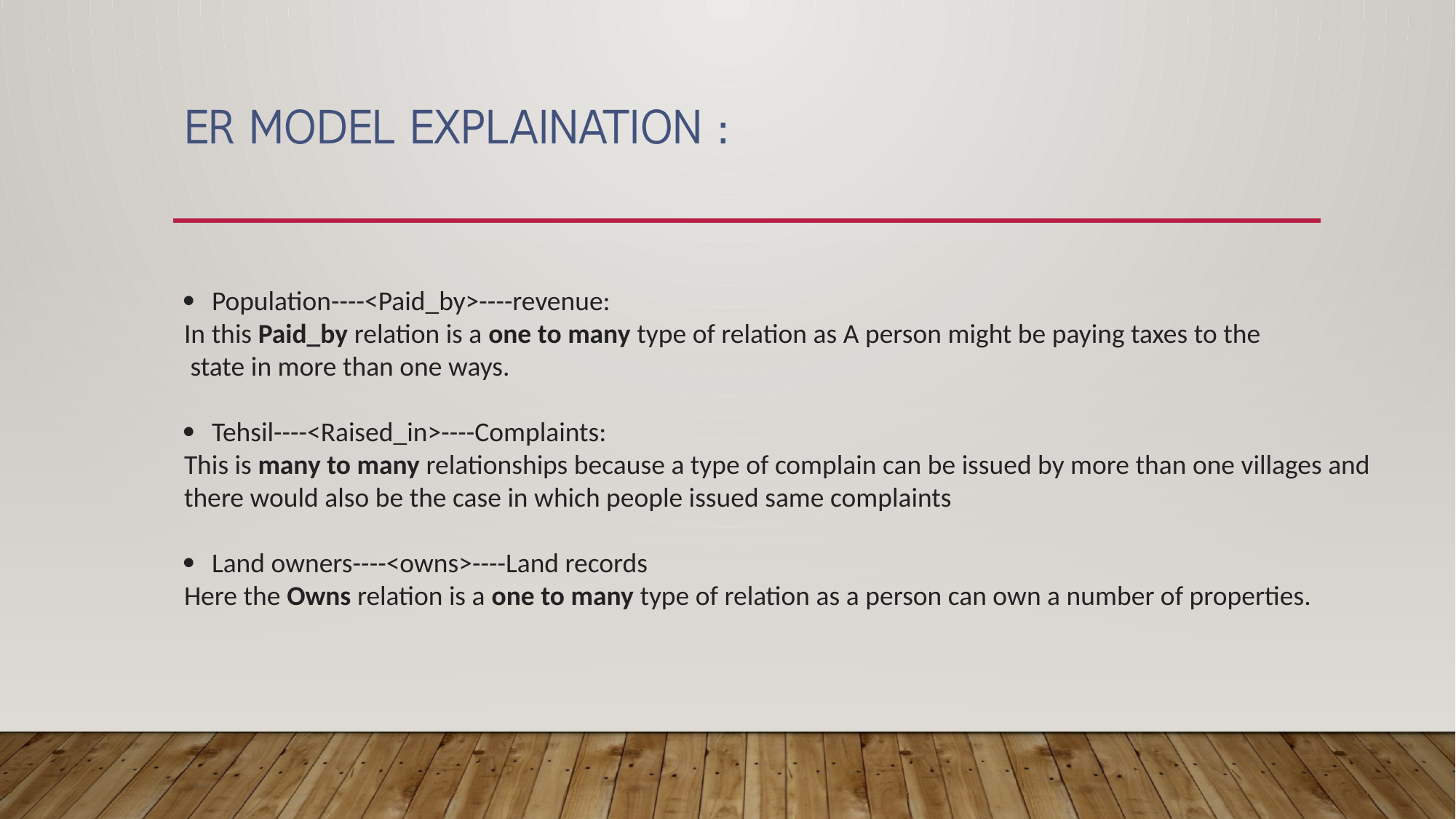

# ER MODEL EXPLAINATION :
•      Population----<Paid_by>----revenue:
In this Paid_by relation is a one to many type of relation as A person might be paying taxes to the
 state in more than one ways.

•      Tehsil----<Raised_in>----Complaints:
This is many to many relationships because a type of complain can be issued by more than one villages and there would also be the case in which people issued same complaints

•      Land owners----<owns>----Land records
Here the Owns relation is a one to many type of relation as a person can own a number of properties.